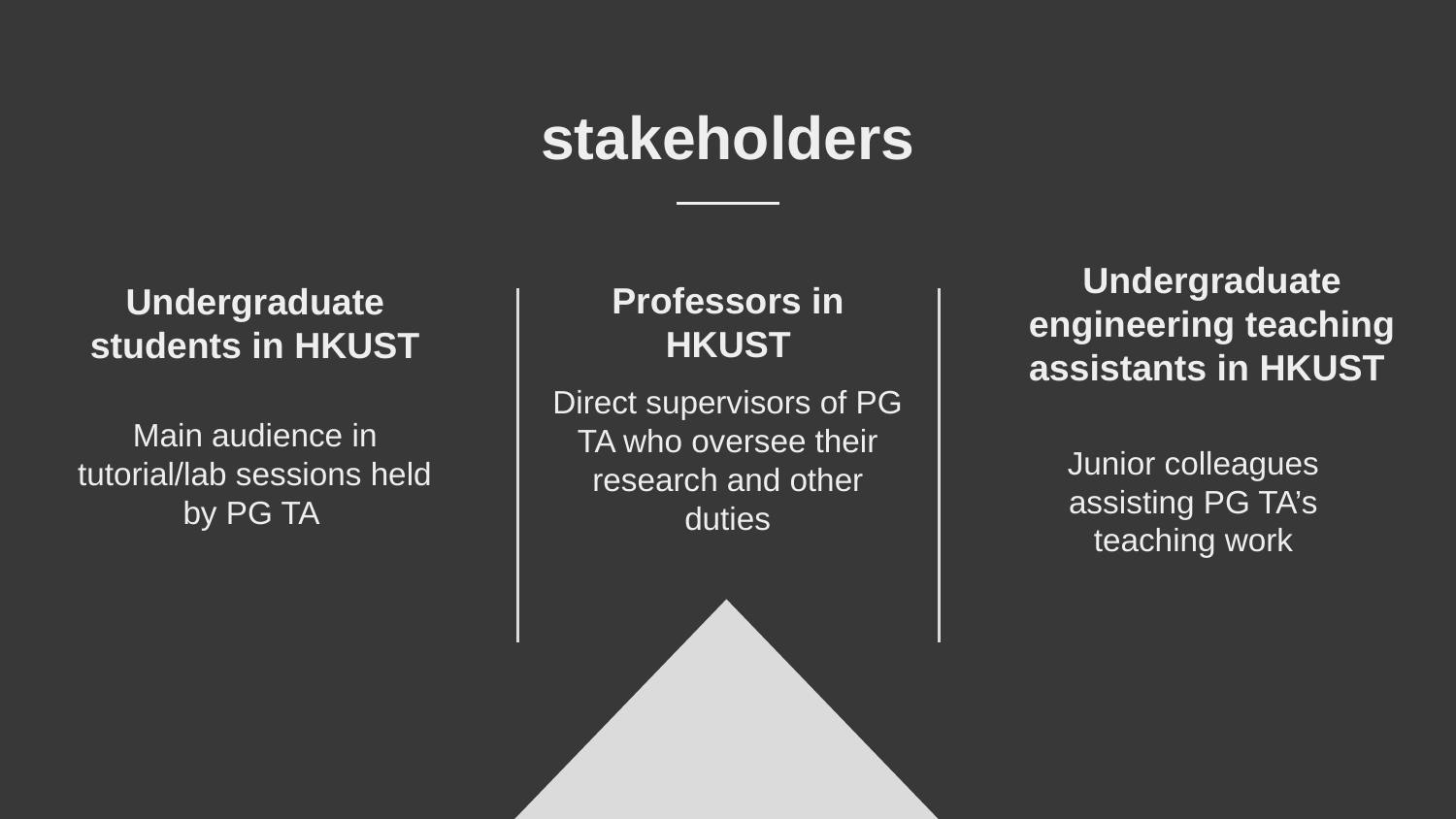

stakeholders
# Undergraduate students in HKUST
Undergraduate engineering teaching assistants in HKUST
Professors in HKUST
Direct supervisors of PG TA who oversee their research and other duties
Main audience in tutorial/lab sessions held by PG TA
Junior colleagues assisting PG TA’s teaching work